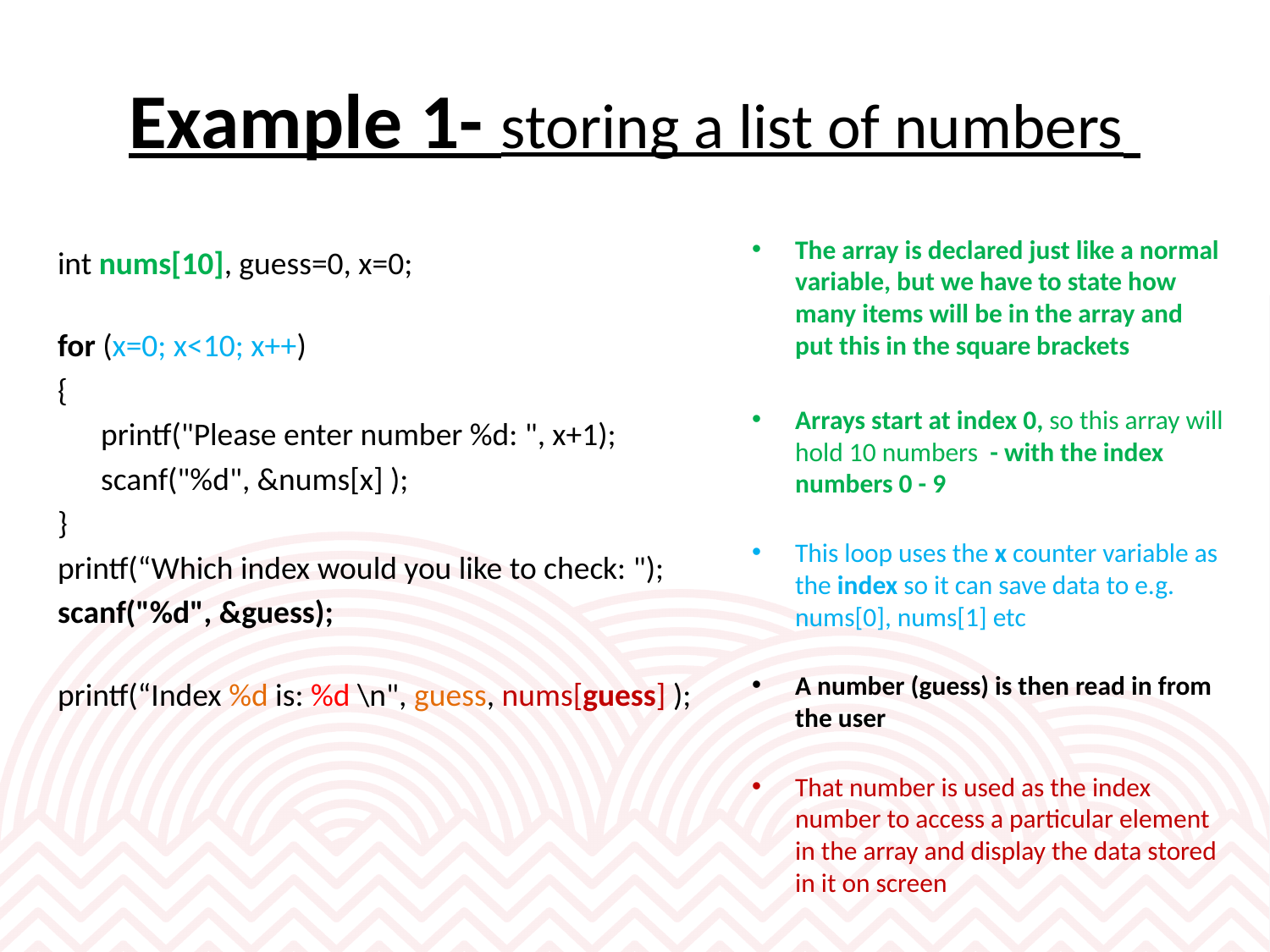

# Example 1- storing a list of numbers

int nums[10], guess=0, x=0;
for (x=0; x<10; x++)
{
      printf("Please enter number %d: ", x+1);
      scanf("%d", &nums[x] );
}
printf(“Which index would you like to check: ");
scanf("%d", &guess);
printf(“Index %d is: %d \n", guess, nums[guess] );

The array is declared just like a normal variable, but we have to state how many items will be in the array and put this in the square brackets

Arrays start at index 0, so this array will hold 10 numbers  - with the index numbers 0 - 9
This loop uses the x counter variable as the index so it can save data to e.g. nums[0], nums[1] etc
A number (guess) is then read in from the user
That number is used as the index number to access a particular element in the array and display the data stored in it on screen